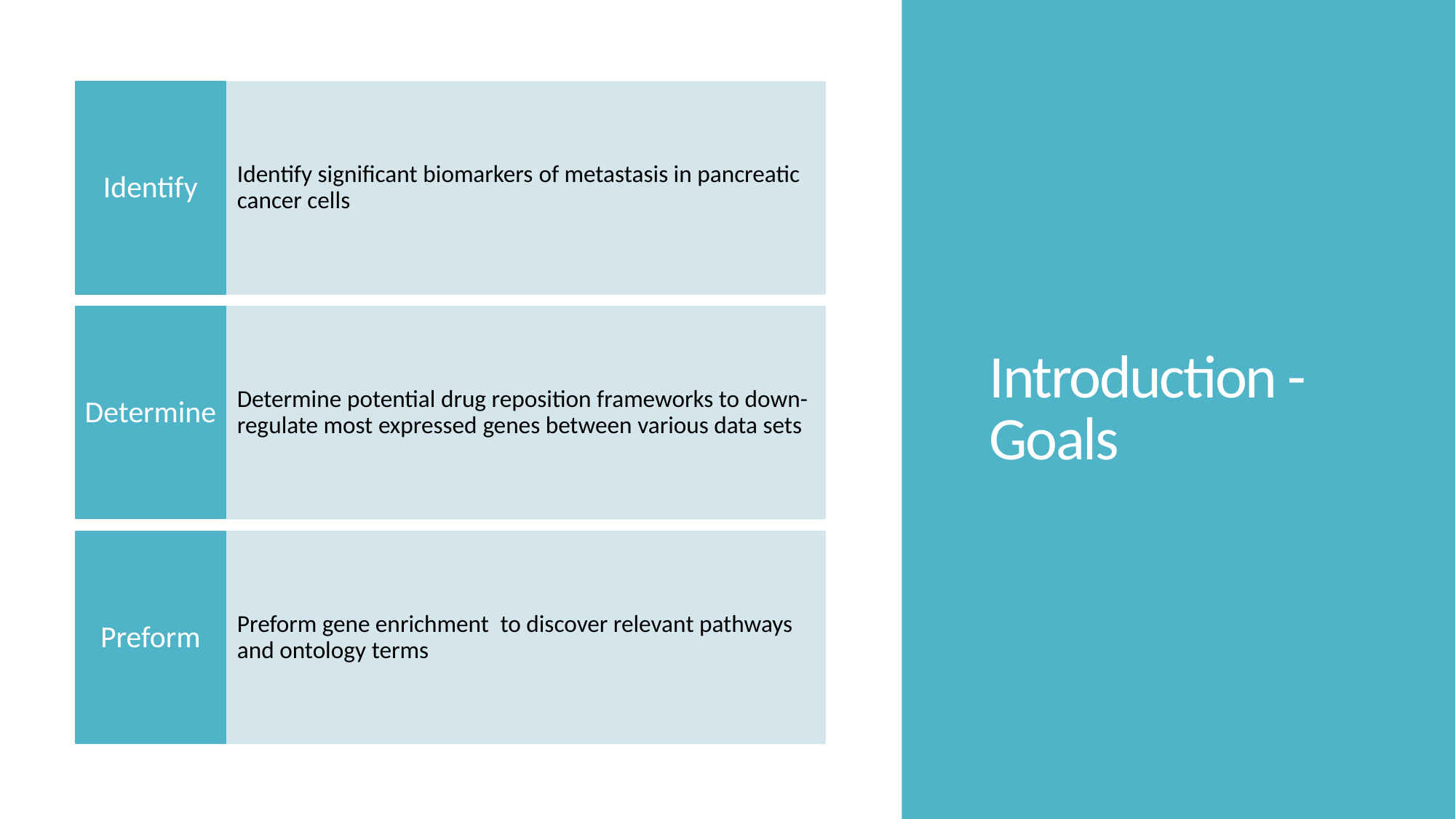

# Introduction - Goals
Identify significant biomarkers of metastasis in pancreatic cancer cells
Identify
Determine potential drug reposition frameworks to down-regulate most expressed genes between various data sets
Determine
Preform gene enrichment  to discover relevant pathways and ontology terms
Preform